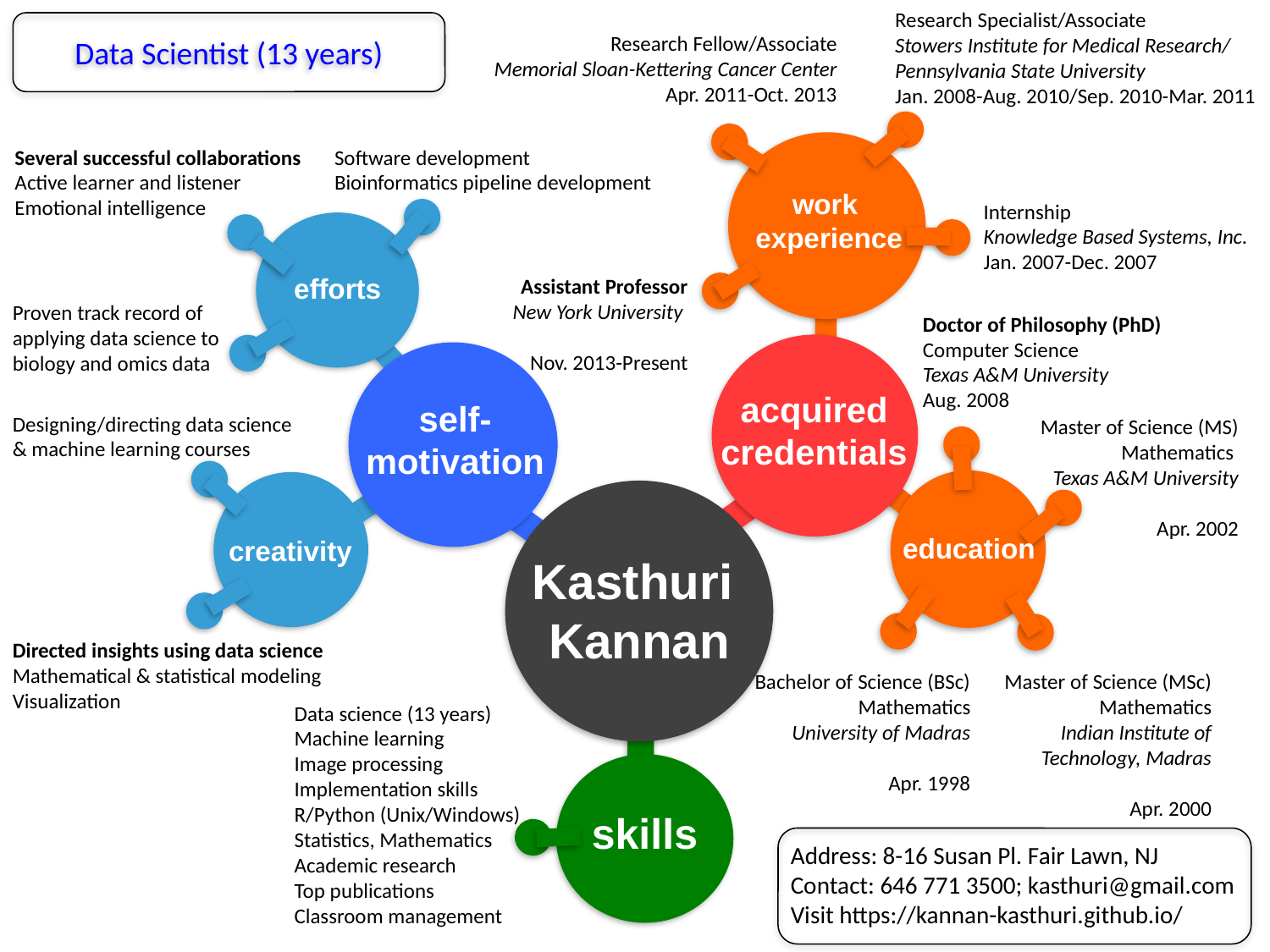

Research Specialist/Associate
Stowers Institute for Medical Research/
Pennsylvania State University
Jan. 2008-Aug. 2010/Sep. 2010-Mar. 2011
Data Scientist (13 years)
Research Fellow/Associate
Memorial Sloan-Kettering Cancer Center
Apr. 2011-Oct. 2013

Several successful collaborations
Active learner and listener
Emotional intelligence
Software development
Bioinformatics pipeline development

work
experience
Internship
Knowledge Based Systems, Inc.
Jan. 2007-Dec. 2007

efforts
Assistant Professor
New York University
Nov. 2013-Present

Proven track record of applying data science to biology and omics data
Doctor of Philosophy (PhD)
Computer Science
Texas A&M University
Aug. 2008

acquired credentials
self-motivation
Designing/directing data science & machine learning courses
Master of Science (MS)
Mathematics
Texas A&M University
Apr. 2002

education
creativity
Kasthuri
Kannan

Directed insights using data science
Mathematical & statistical modeling
Visualization
Bachelor of Science (BSc)
Mathematics
University of Madras
Apr. 1998
Master of Science (MSc)
Mathematics
Indian Institute of Technology, Madras
Apr. 2000
Data science (13 years)
Machine learning
Image processing
Implementation skills
R/Python (Unix/Windows)
Statistics, Mathematics
Academic research
Top publications
Classroom management

skills

Address: 8-16 Susan Pl. Fair Lawn, NJ Contact: 646 771 3500; kasthuri@gmail.com
Visit https://kannan-kasthuri.github.io/